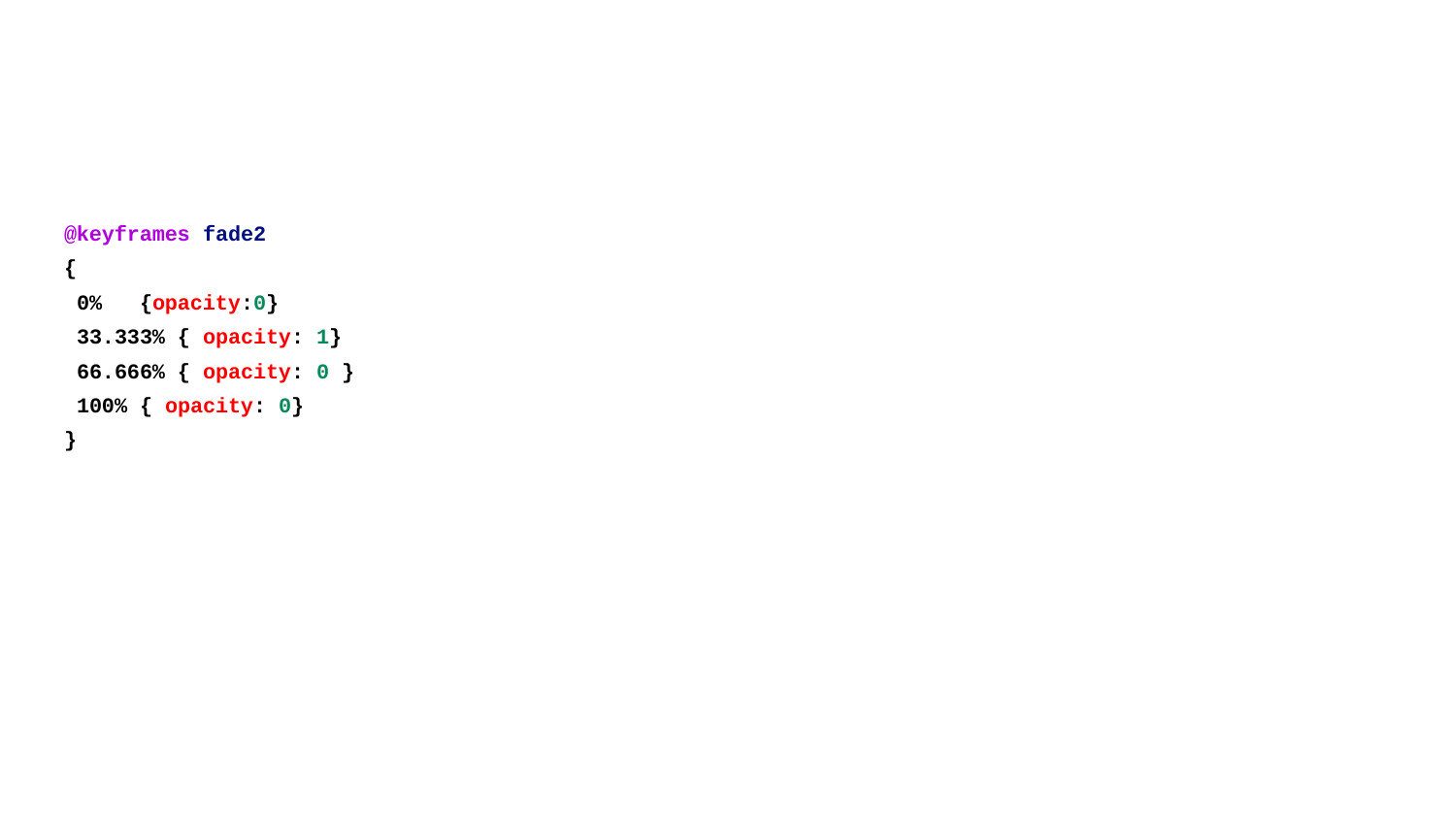

#
@keyframes fade2
{
 0%   {opacity:0}
 33.333% { opacity: 1}
 66.666% { opacity: 0 }
 100% { opacity: 0}
}